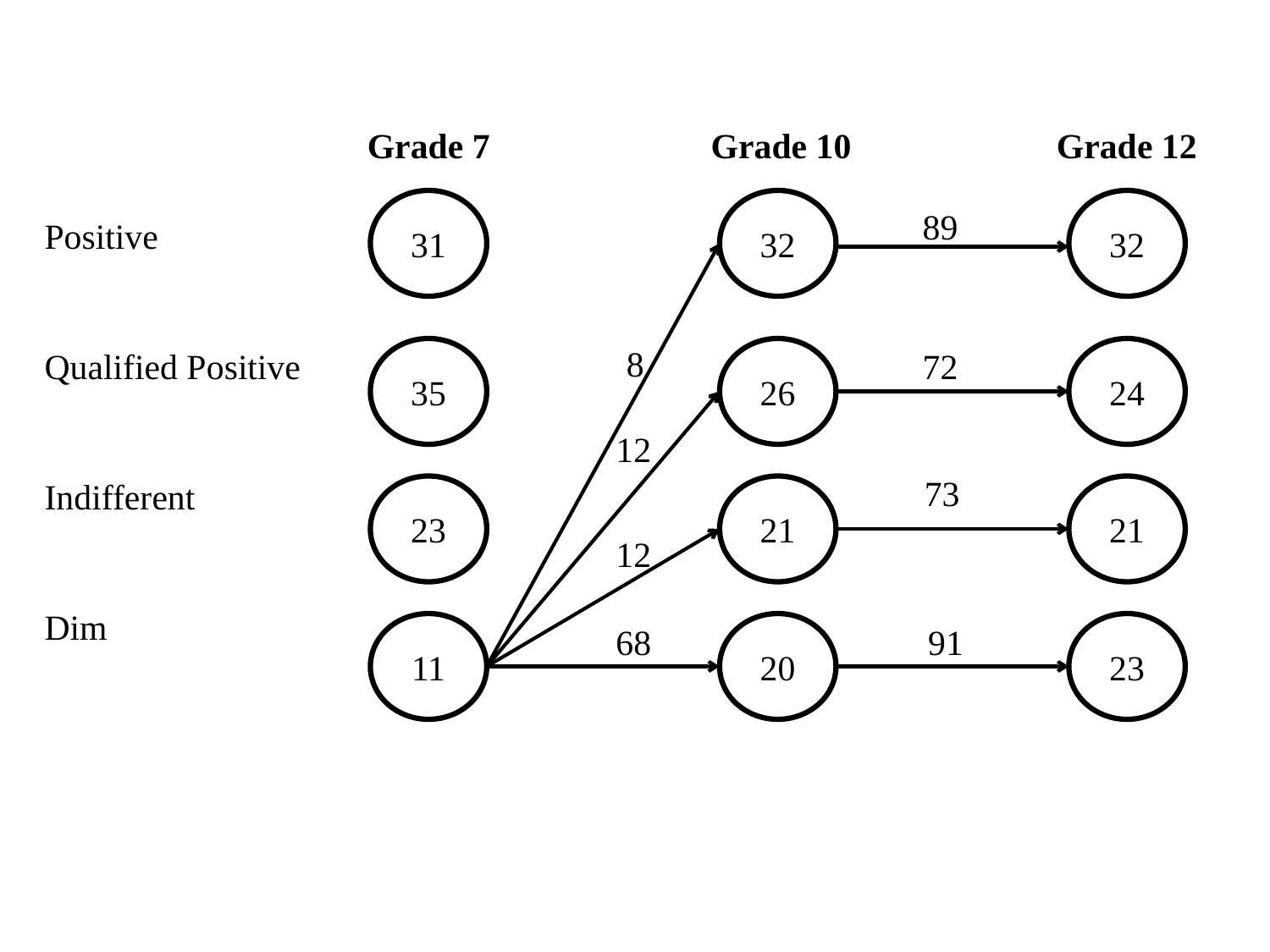

|  | Grade 7 |  | Grade 10 |  | Grade 12 |
| --- | --- | --- | --- | --- | --- |
| Positive |  |  |  |  |  |
| Qualified Positive |  |  |  |  |  |
| Indifferent |  |  |  |  |  |
| Dim |  |  |  |  |  |
31
32
32
89
8
35
26
72
24
12
73
23
21
21
12
11
68
20
91
23